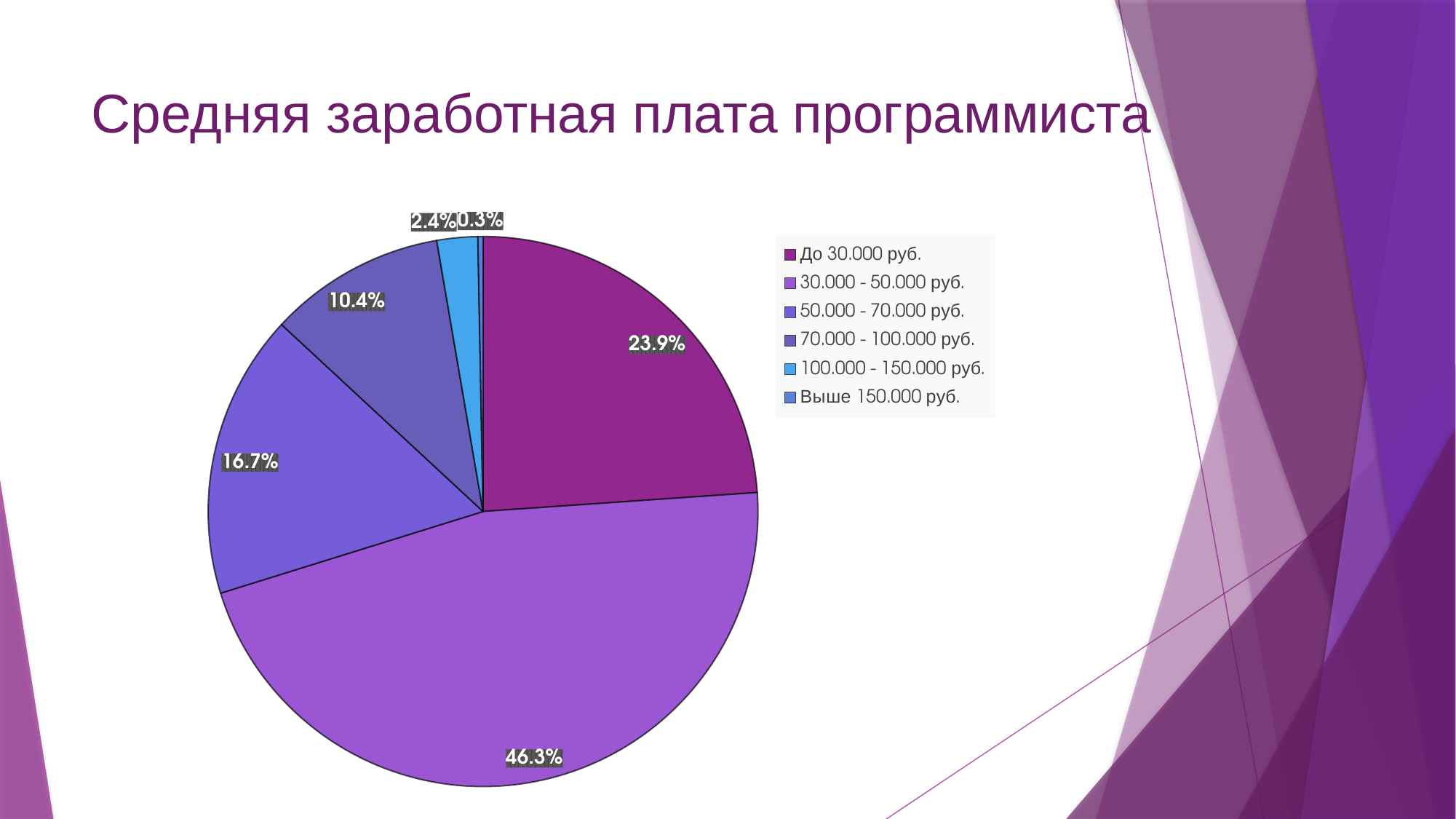

Средняя заработная плата программиста

### Chart

| Category | ЗП |
|---|---|
| До 30.000 руб. | 0.23900000000000002 |
| 30.000 - 50.000 руб. | 0.463 |
| 50.000 - 70.000 руб. | 0.167 |
| 70.000 - 100.000 руб. | 0.10400000000000001 |
| 100.000 - 150.000 руб. | 0.024 |
| Выше 150.000 руб. | 0.0030000000000000005 |